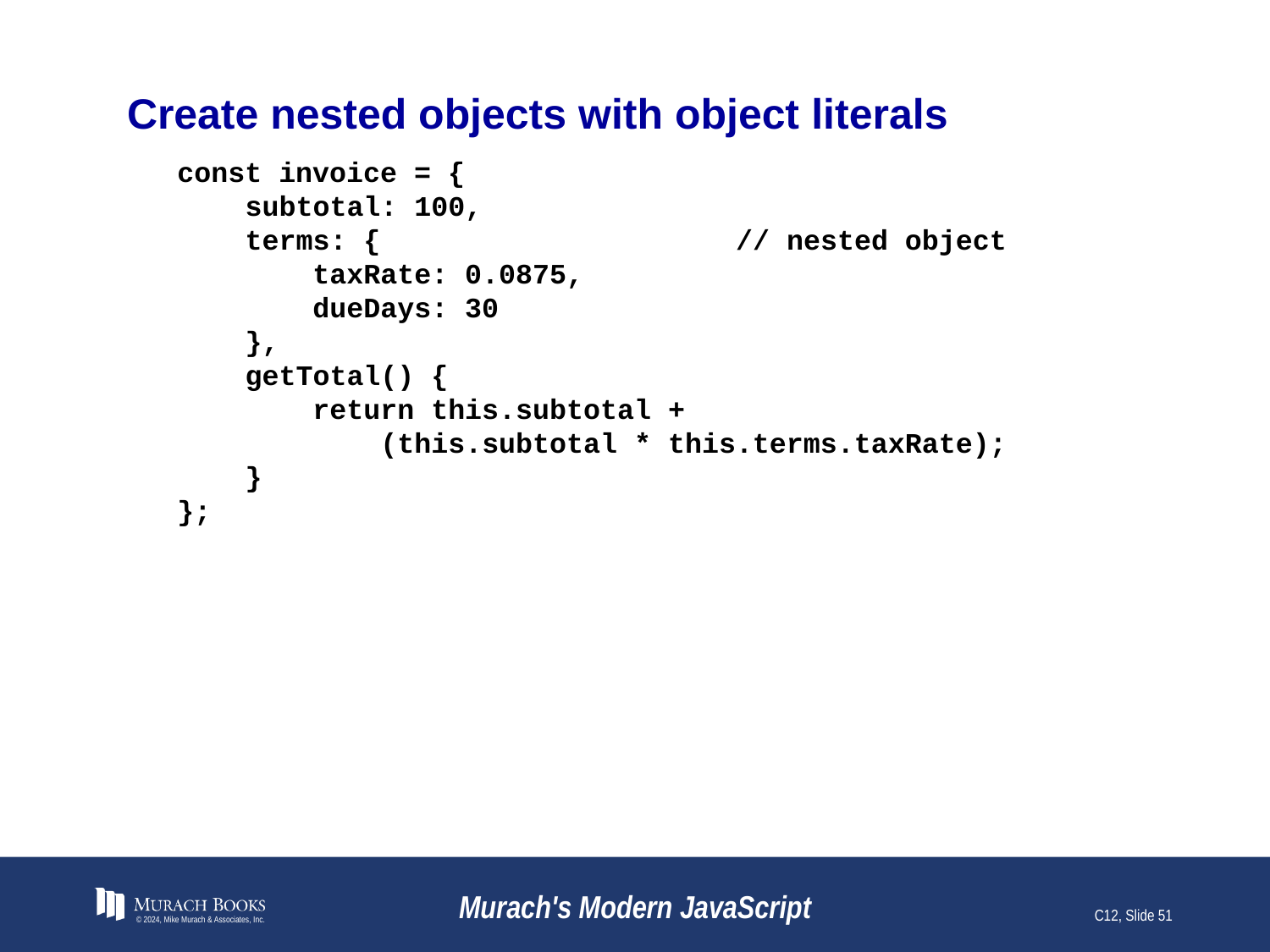

# Create nested objects with object literals
const invoice = {
    subtotal: 100,
    terms: {                     // nested object
        taxRate: 0.0875,
        dueDays: 30
    },
    getTotal() {
        return this.subtotal +
            (this.subtotal * this.terms.taxRate);
    }
};

© 2024, Mike Murach & Associates, Inc.
Murach's Modern JavaScript

C12, Slide 51